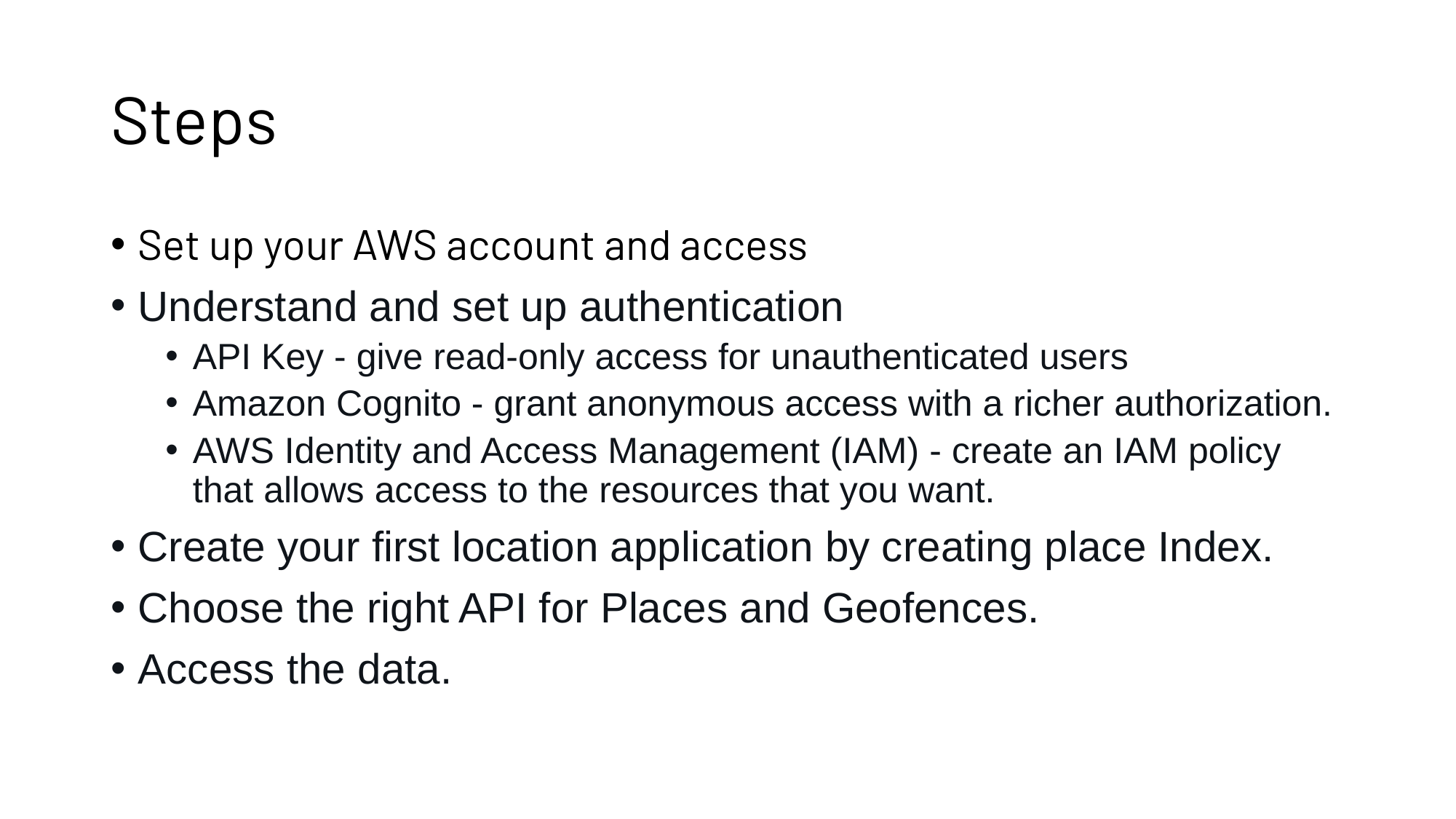

# Steps
Set up your AWS account and access
Understand and set up authentication
API Key - give read-only access for unauthenticated users
Amazon Cognito - grant anonymous access with a richer authorization.
AWS Identity and Access Management (IAM) - create an IAM policy that allows access to the resources that you want.
Create your first location application by creating place Index.
Choose the right API for Places and Geofences.
Access the data.